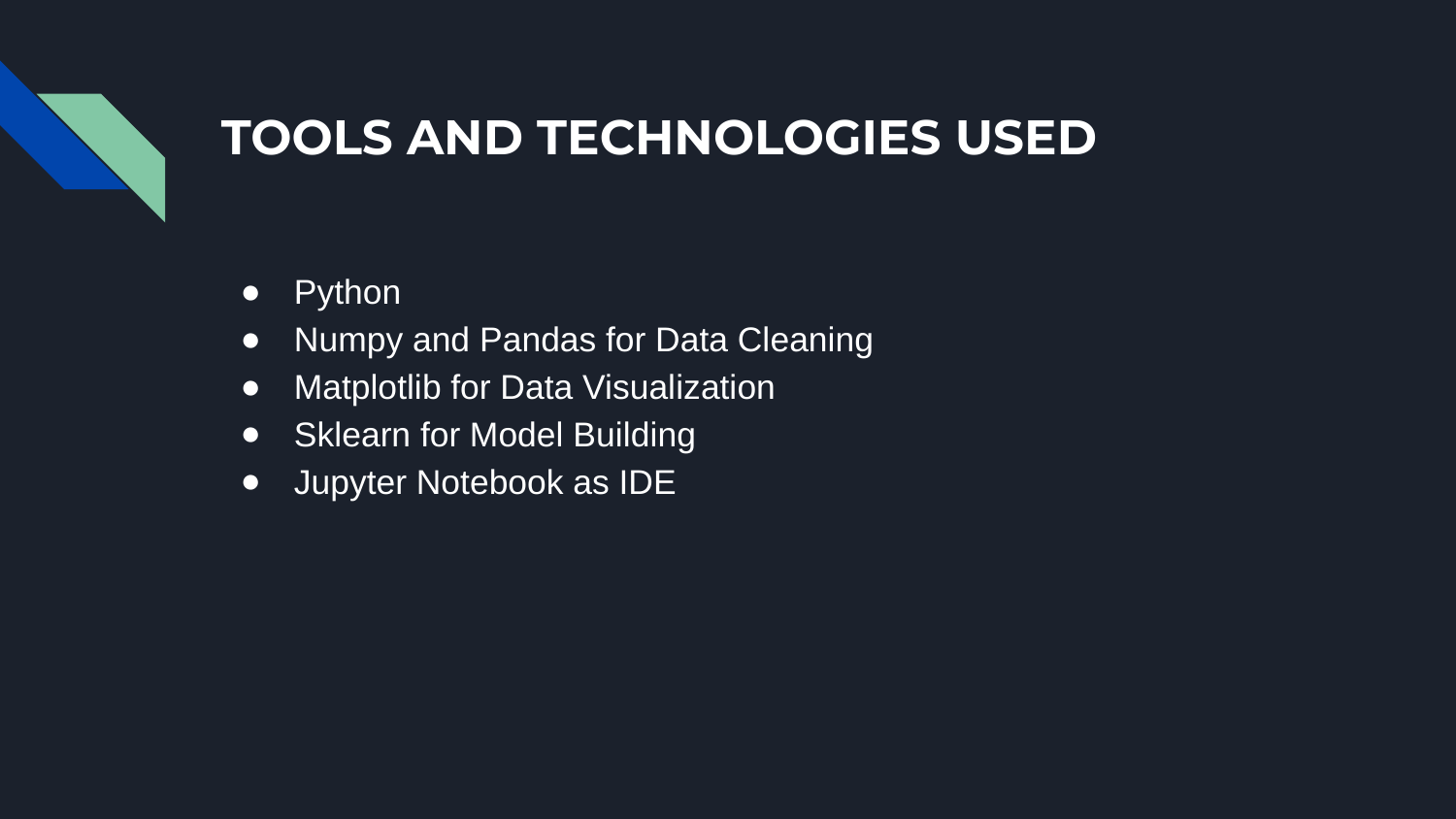

# TOOLS AND TECHNOLOGIES USED
Python
Numpy and Pandas for Data Cleaning
Matplotlib for Data Visualization
Sklearn for Model Building
Jupyter Notebook as IDE